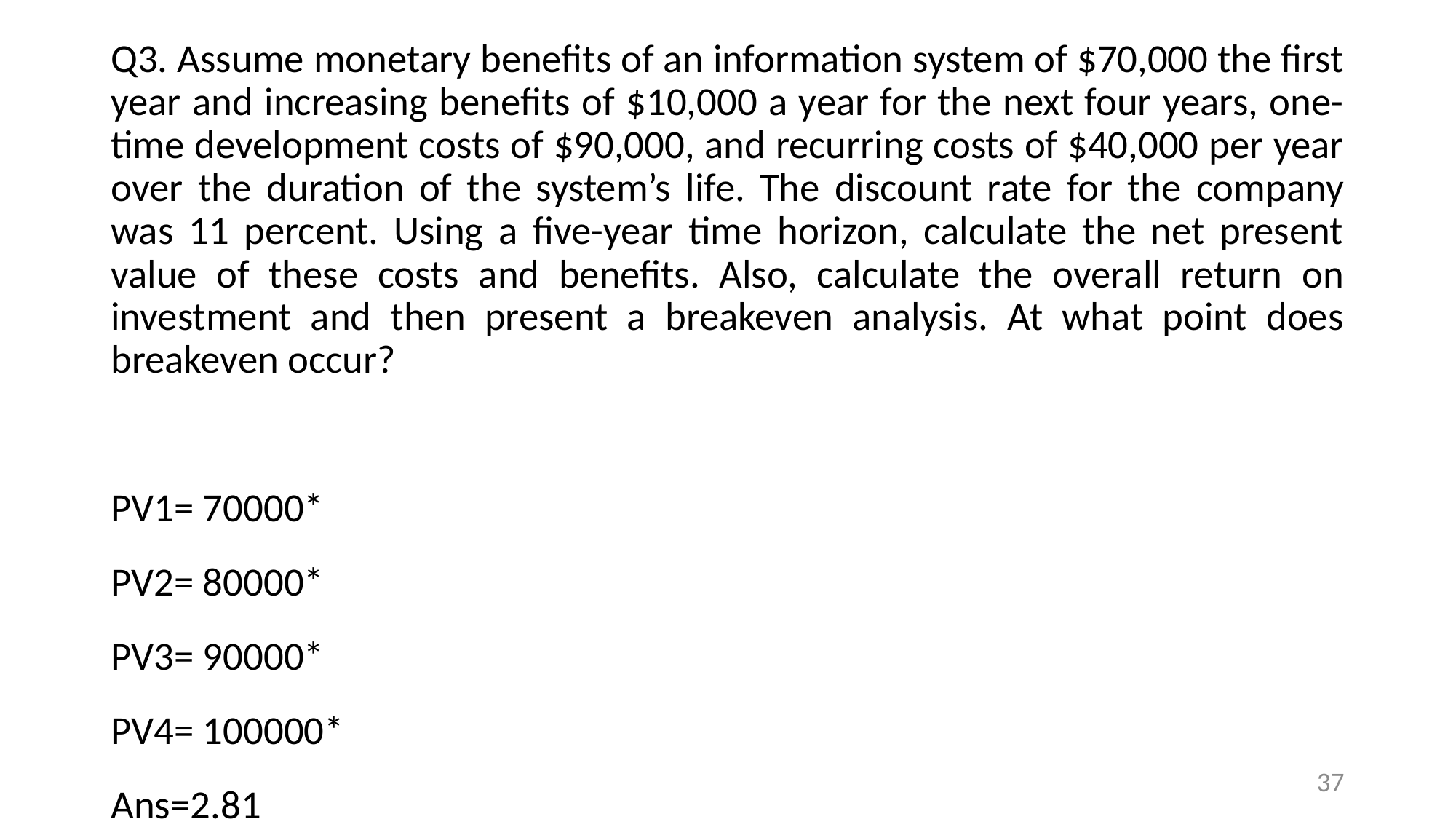

Q3. Assume monetary benefits of an information system of $70,000 the first year and increasing benefits of $10,000 a year for the next four years, one-time development costs of $90,000, and recurring costs of $40,000 per year over the duration of the system’s life. The discount rate for the company was 11 percent. Using a five-year time horizon, calculate the net present value of these costs and benefits. Also, calculate the overall return on investment and then present a breakeven analysis. At what point does breakeven occur?

PV1= 70000*
PV2= 80000*
PV3= 90000*
PV4= 100000*
Ans=2.81

37